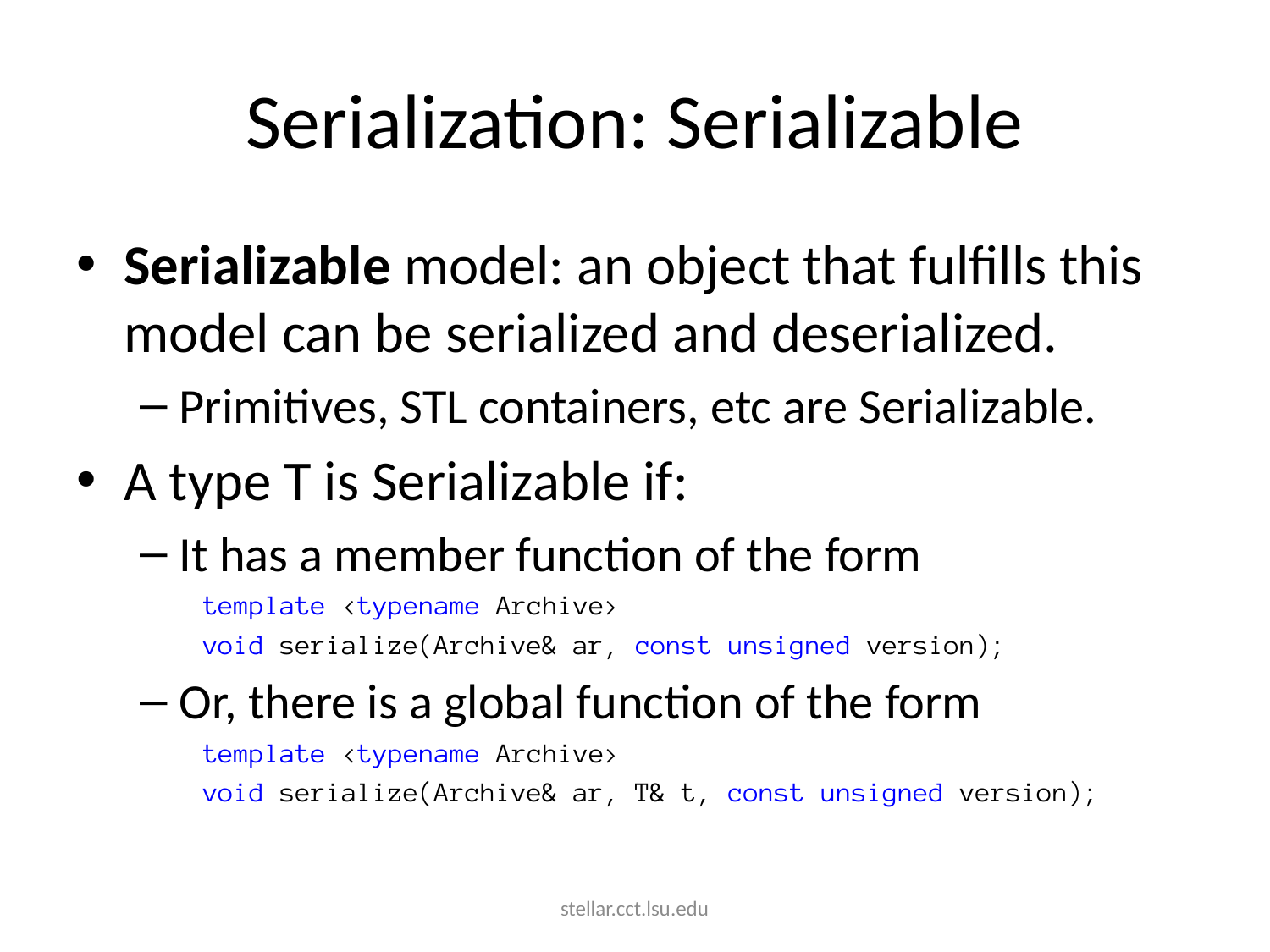

# Serialization: Serializable
Serializable model: an object that fulfills this model can be serialized and deserialized.
Primitives, STL containers, etc are Serializable.
A type T is Serializable if:
It has a member function of the form
template <typename Archive>
void serialize(Archive& ar, const unsigned version);
Or, there is a global function of the form
template <typename Archive>
void serialize(Archive& ar, T& t, const unsigned version);

stellar.cct.lsu.edu